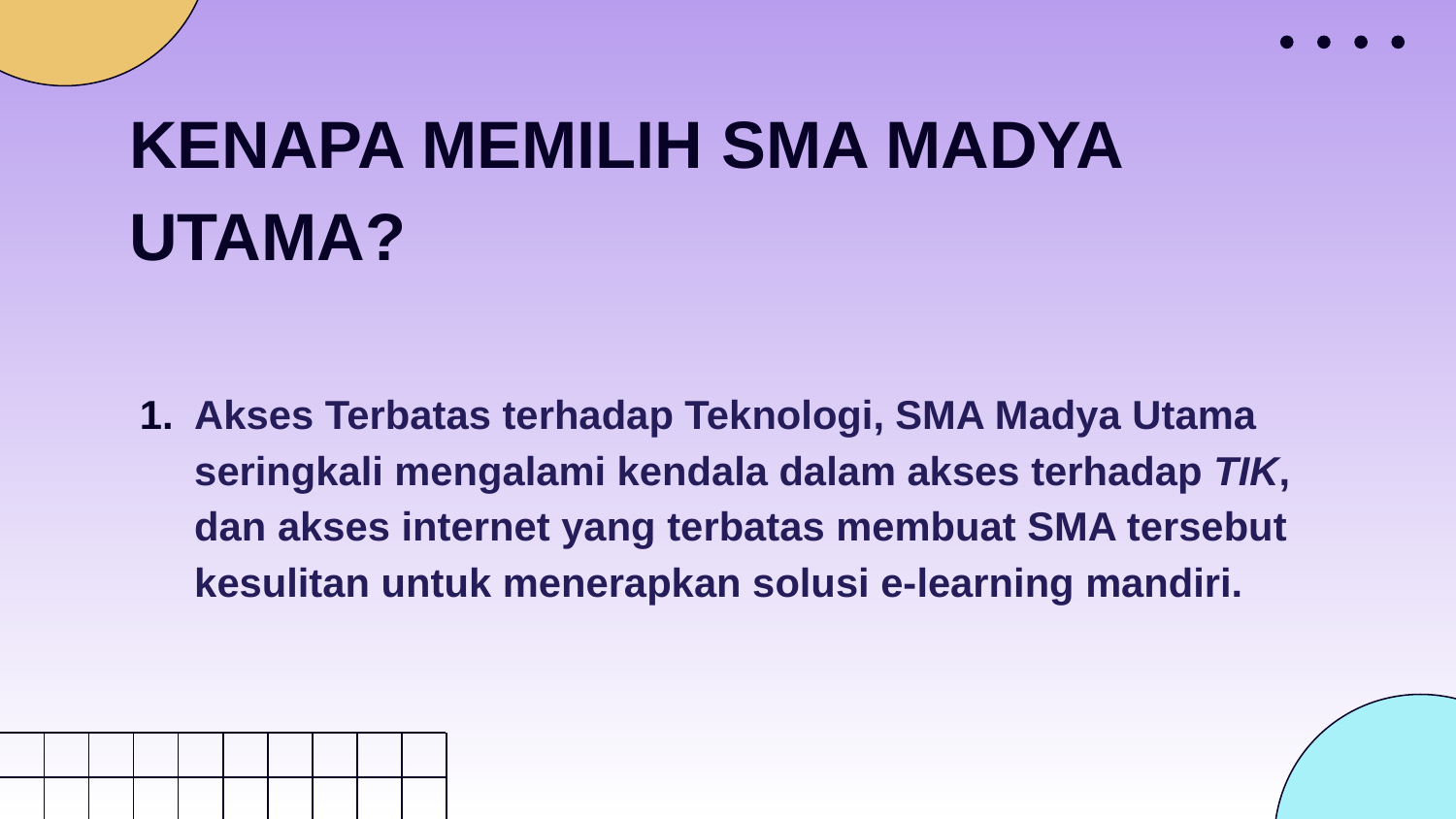

# KENAPA MEMILIH SMA MADYA UTAMA?
Akses Terbatas terhadap Teknologi, SMA Madya Utama seringkali mengalami kendala dalam akses terhadap TIK, dan akses internet yang terbatas membuat SMA tersebut kesulitan untuk menerapkan solusi e-learning mandiri.